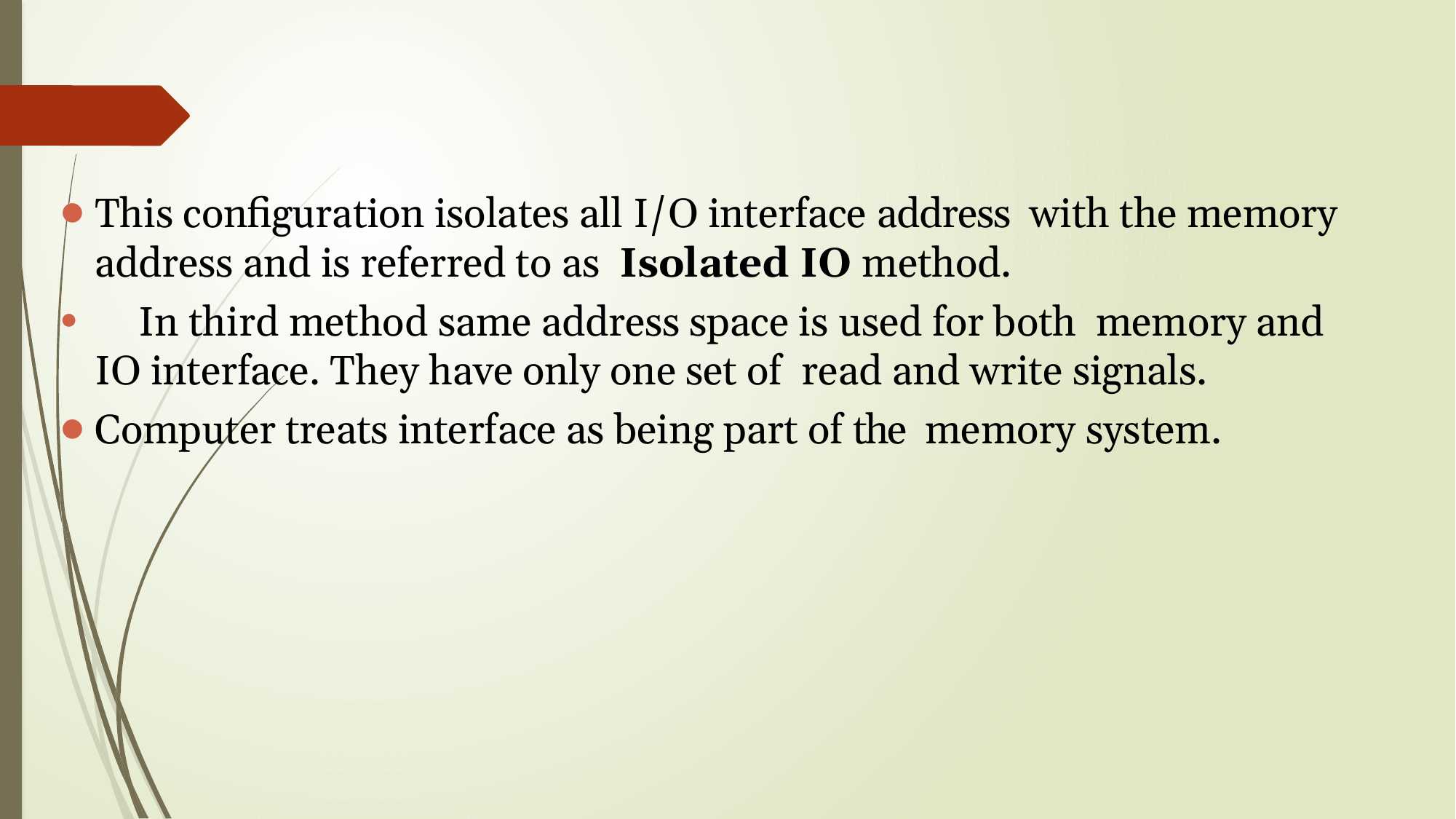

This configuration isolates all I/O interface address  with the memory address and is referred to as  Isolated IO method.
	In third method same address space is used for both  memory and IO interface. They have only one set of  read and write signals.
Computer treats interface as being part of the  memory system.